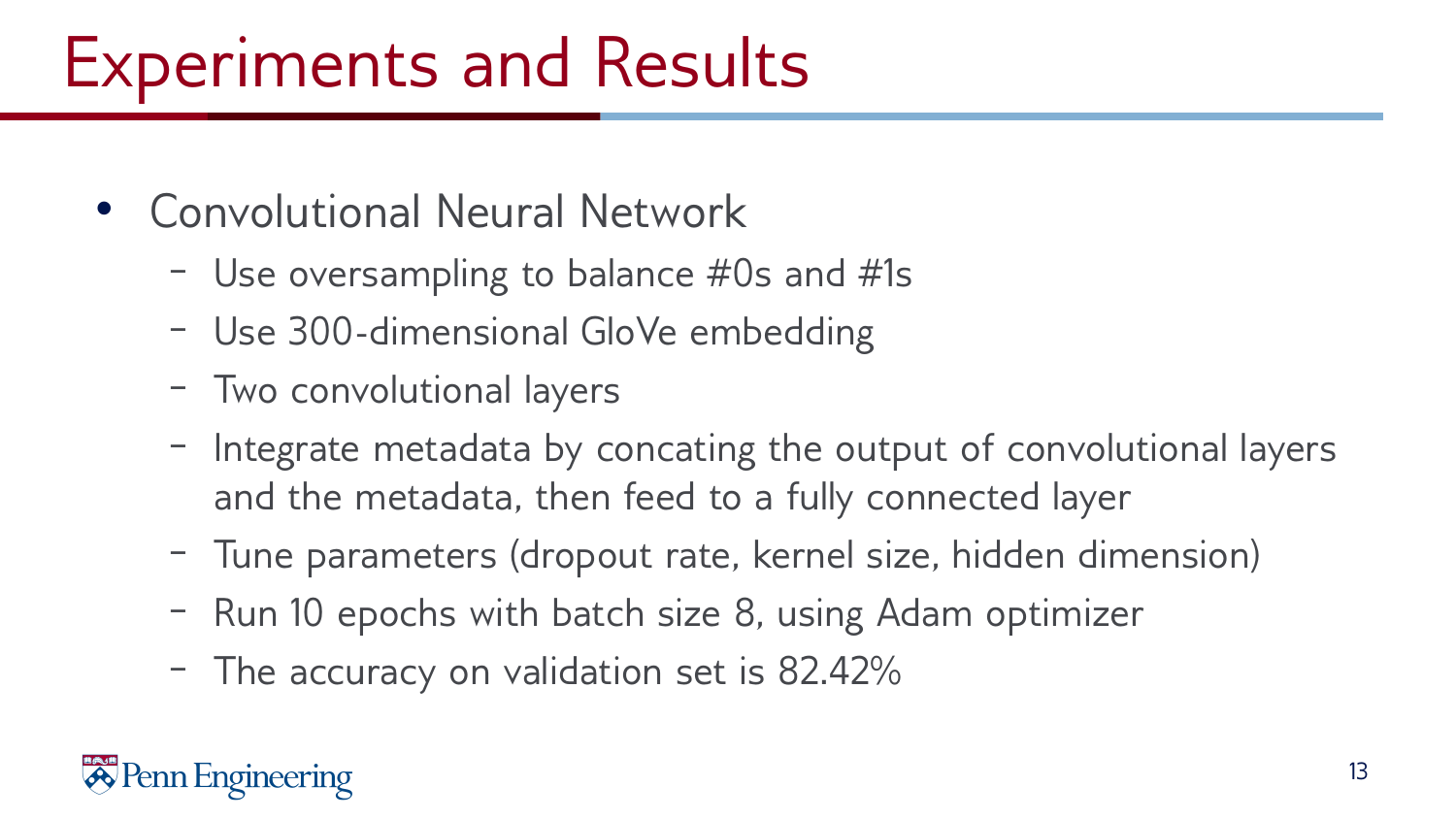

# Experiments and Results
Convolutional Neural Network
Use oversampling to balance #0s and #1s
Use 300-dimensional GloVe embedding
Two convolutional layers
Integrate metadata by concating the output of convolutional layers and the metadata, then feed to a fully connected layer
Tune parameters (dropout rate, kernel size, hidden dimension)
Run 10 epochs with batch size 8, using Adam optimizer
The accuracy on validation set is 82.42%
13